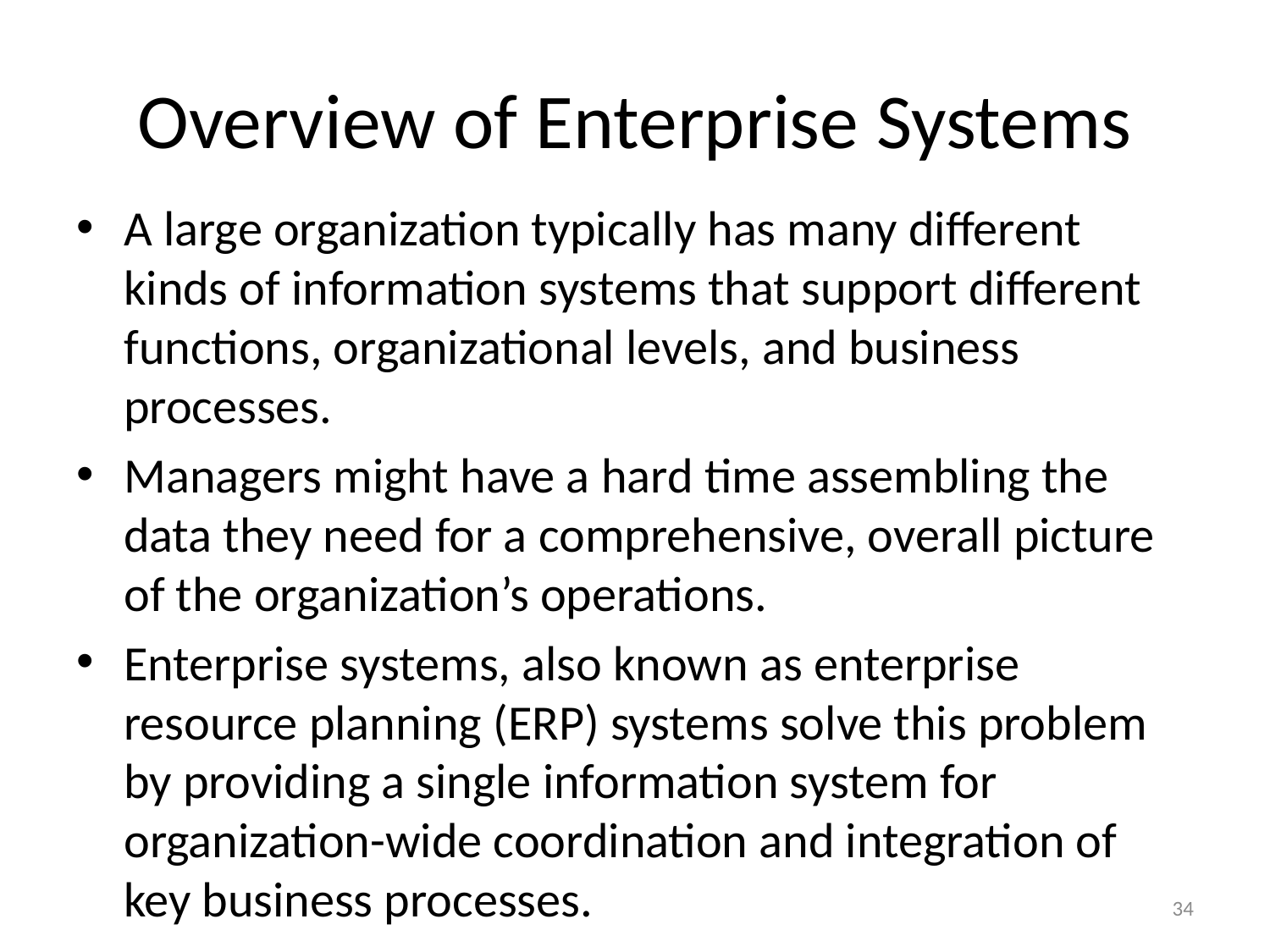

# Overview of Enterprise Systems
A large organization typically has many different kinds of information systems that support different functions, organizational levels, and business processes.
Managers might have a hard time assembling the data they need for a comprehensive, overall picture of the organization’s operations.
Enterprise systems, also known as enterprise resource planning (ERP) systems solve this problem by providing a single information system for organization-wide coordination and integration of key business processes.
34